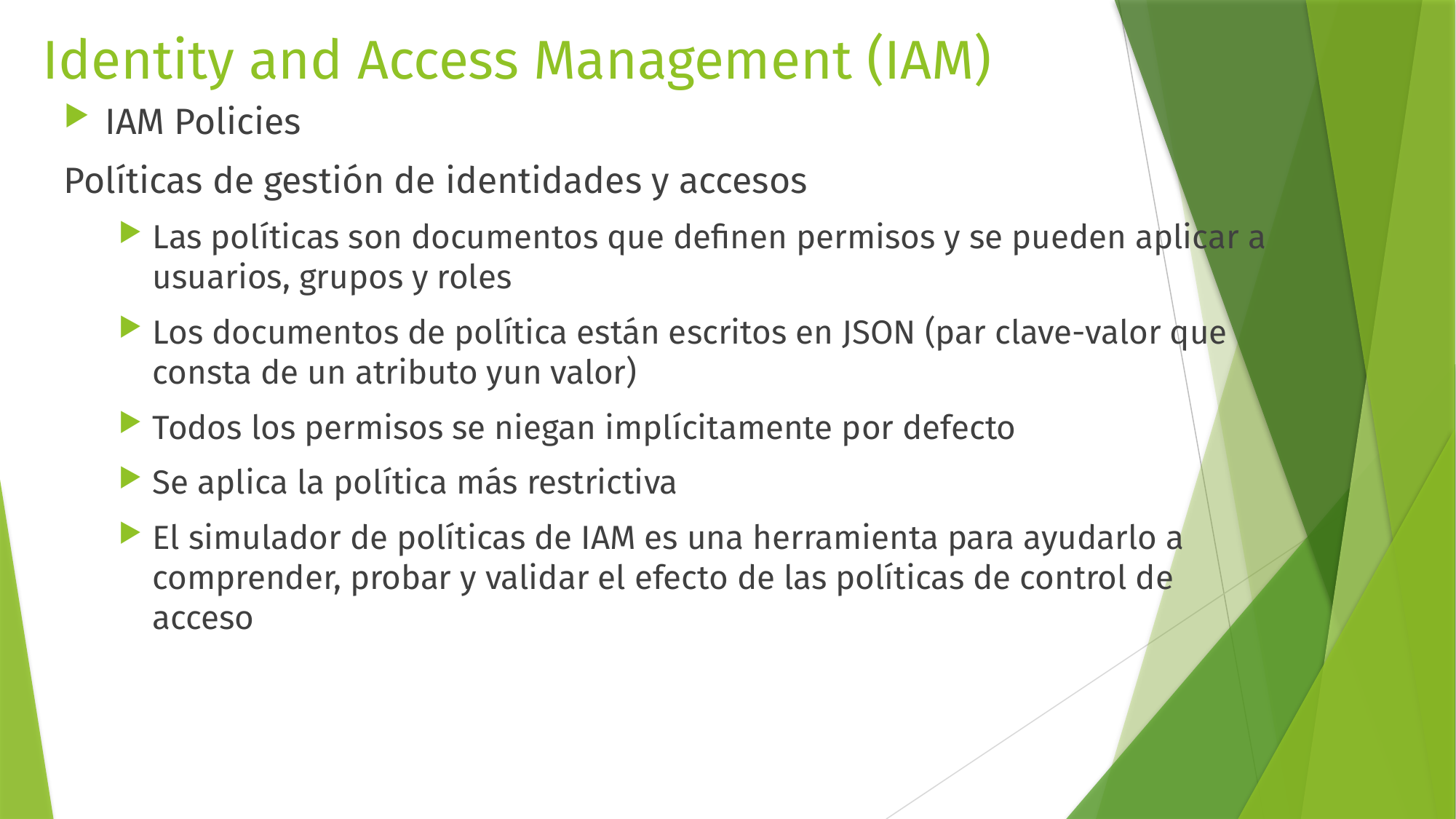

# Identity and Access Management (IAM)
IAM Policies
Políticas de gestión de identidades y accesos
Las políticas son documentos que definen permisos y se pueden aplicar a usuarios, grupos y roles
Los documentos de política están escritos en JSON (par clave-valor que consta de un atributo yun valor)
Todos los permisos se niegan implícitamente por defecto
Se aplica la política más restrictiva
El simulador de políticas de IAM es una herramienta para ayudarlo a comprender, probar y validar el efecto de las políticas de control de acceso